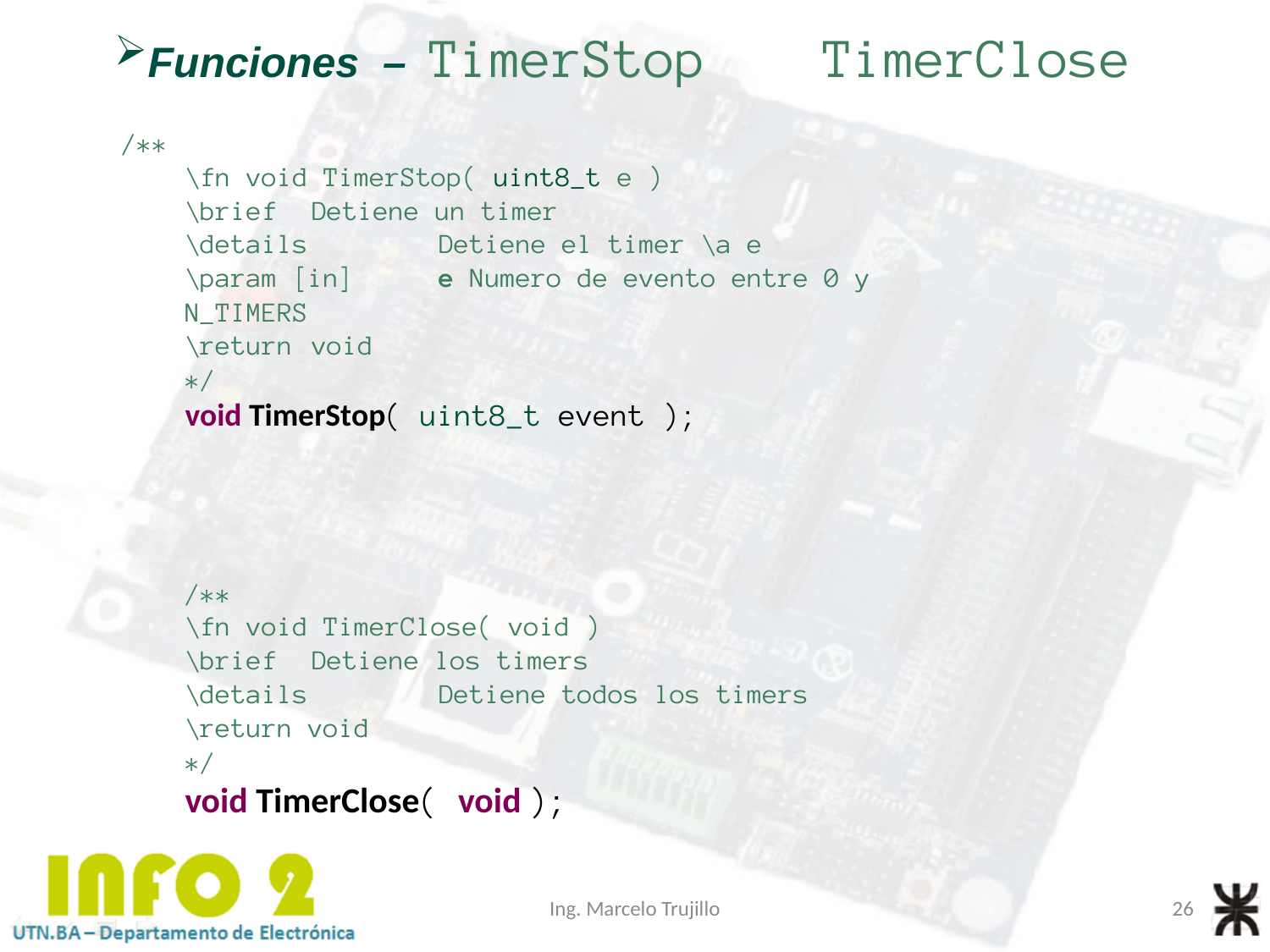

Funciones  – TimerStop    TimerClose
/**
\fn void TimerStop( uint8_t e )
\brief 	Detiene un timer
\details 	Detiene el timer \a e
\param [in] 	e Numero de evento entre 0 y N_TIMERS
\return 	void
*/
void TimerStop( uint8_t event );

/**
\fn void TimerClose( void )
\brief 	Detiene los timers
\details 	Detiene todos los timers
\return void
*/
void TimerClose( void );
Ing. Marcelo Trujillo
26